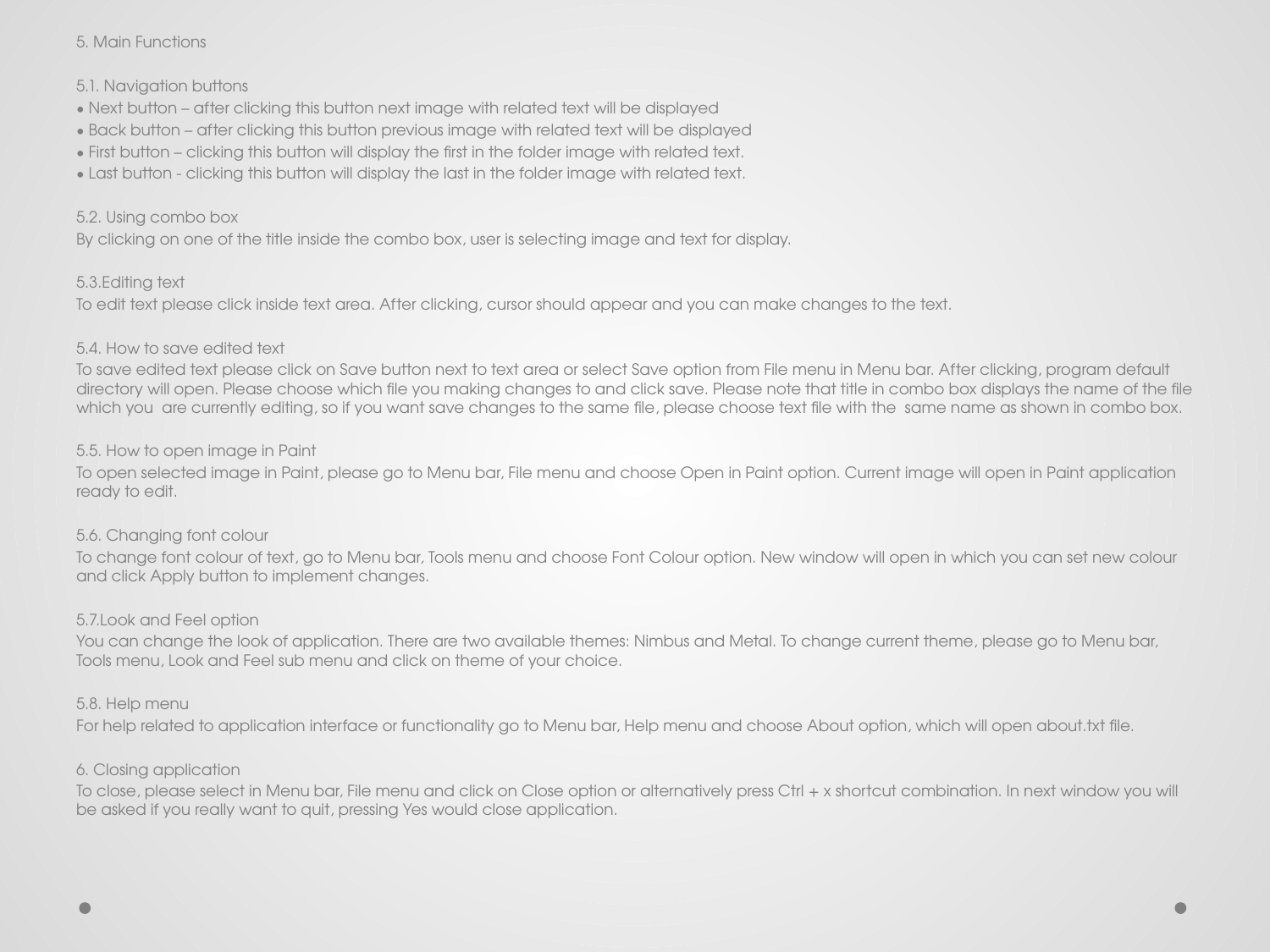

5. Main Functions

5.1. Navigation buttons
• Next button – after clicking this button next image with related text will be displayed
• Back button – after clicking this button previous image with related text will be displayed
• First button – clicking this button will display the first in the folder image with related text.
• Last button - clicking this button will display the last in the folder image with related text.

5.2. Using combo box
By clicking on one of the title inside the combo box, user is selecting image and text for display.

5.3.Editing text
To edit text please click inside text area. After clicking, cursor should appear and you can make changes to the text.

5.4. How to save edited text
To save edited text please click on Save button next to text area or select Save option from File menu in Menu bar. After clicking, program default directory will open. Please choose which file you making changes to and click save. Please note that title in combo box displays the name of the file which you  are currently editing, so if you want save changes to the same file, please choose text file with the  same name as shown in combo box.

5.5. How to open image in Paint
To open selected image in Paint, please go to Menu bar, File menu and choose Open in Paint option. Current image will open in Paint application ready to edit.

5.6. Changing font colour
To change font colour of text, go to Menu bar, Tools menu and choose Font Colour option. New window will open in which you can set new colour and click Apply button to implement changes.

5.7.Look and Feel option
You can change the look of application. There are two available themes: Nimbus and Metal. To change current theme, please go to Menu bar, Tools menu, Look and Feel sub menu and click on theme of your choice.

5.8. Help menu
For help related to application interface or functionality go to Menu bar, Help menu and choose About option, which will open about.txt file.

6. Closing application
To close, please select in Menu bar, File menu and click on Close option or alternatively press Ctrl + x shortcut combination. In next window you will be asked if you really want to quit, pressing Yes would close application.